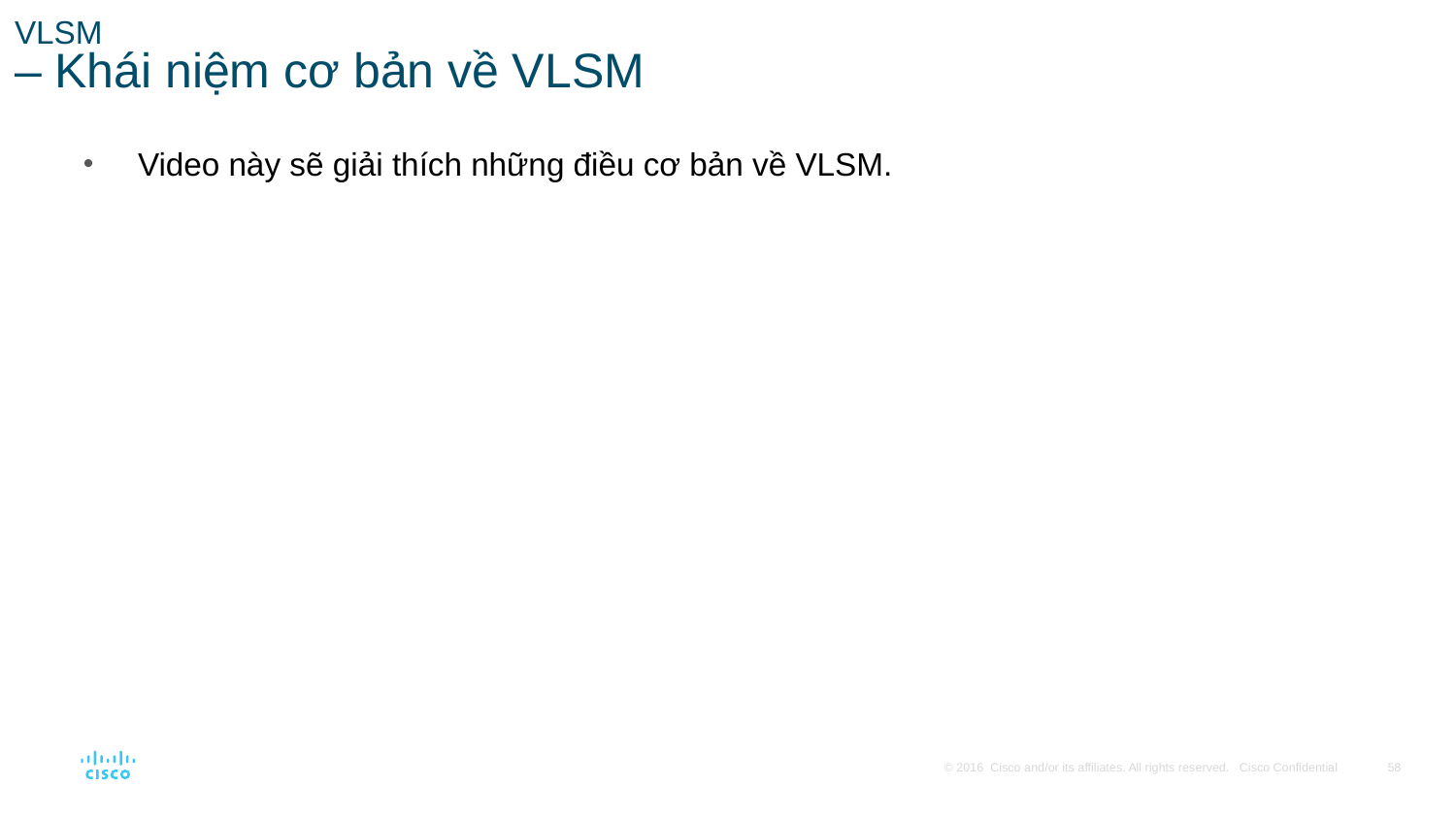

# VLSM – Khái niệm cơ bản về VLSM
Video này sẽ giải thích những điều cơ bản về VLSM.